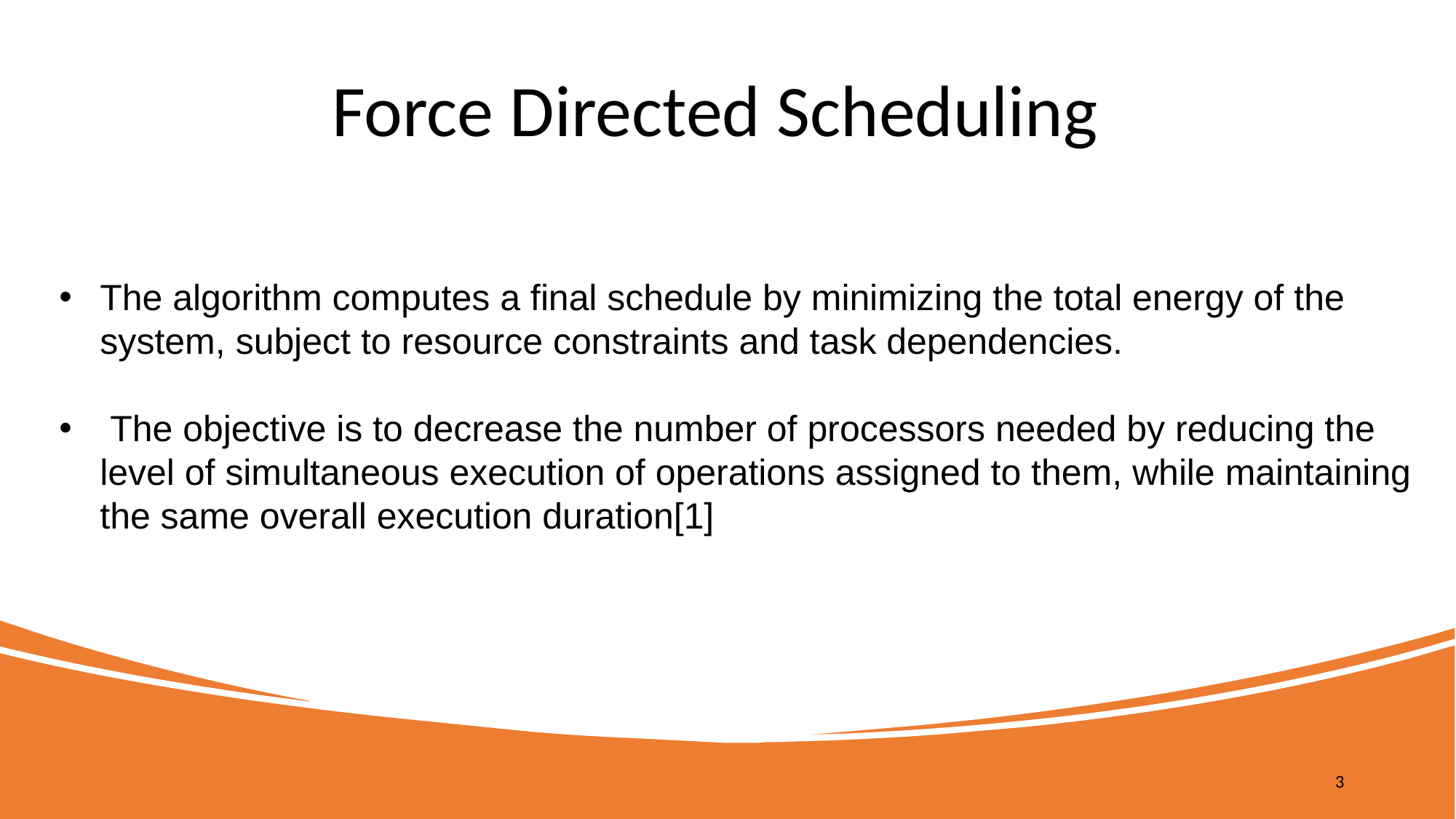

Force Directed Scheduling
The algorithm computes a final schedule by minimizing the total energy of the system, subject to resource constraints and task dependencies.

 The objective is to decrease the number of processors needed by reducing the level of simultaneous execution of operations assigned to them, while maintaining the same overall execution duration[1]
3